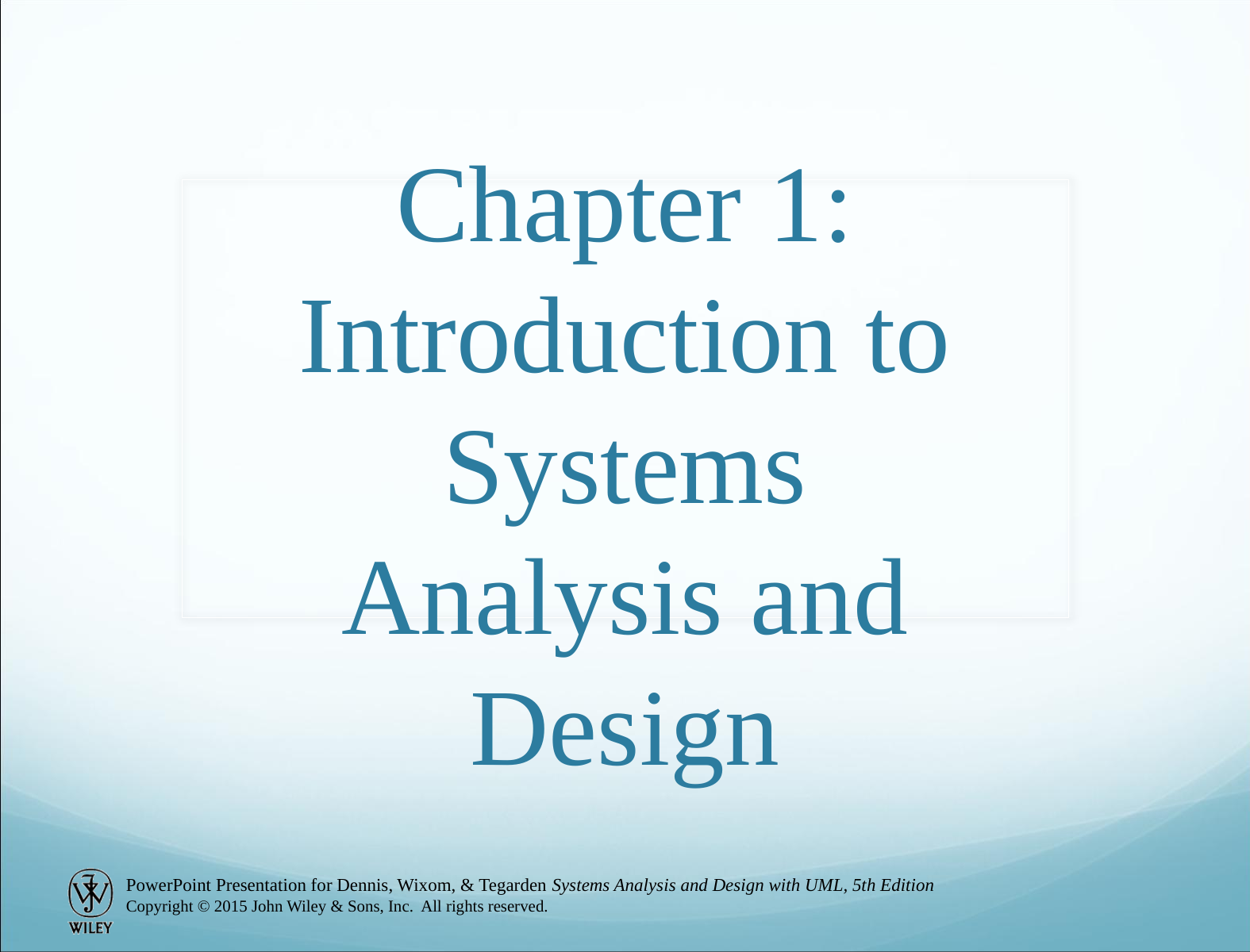

# Chapter 1: Introduction to Systems Analysis and Design